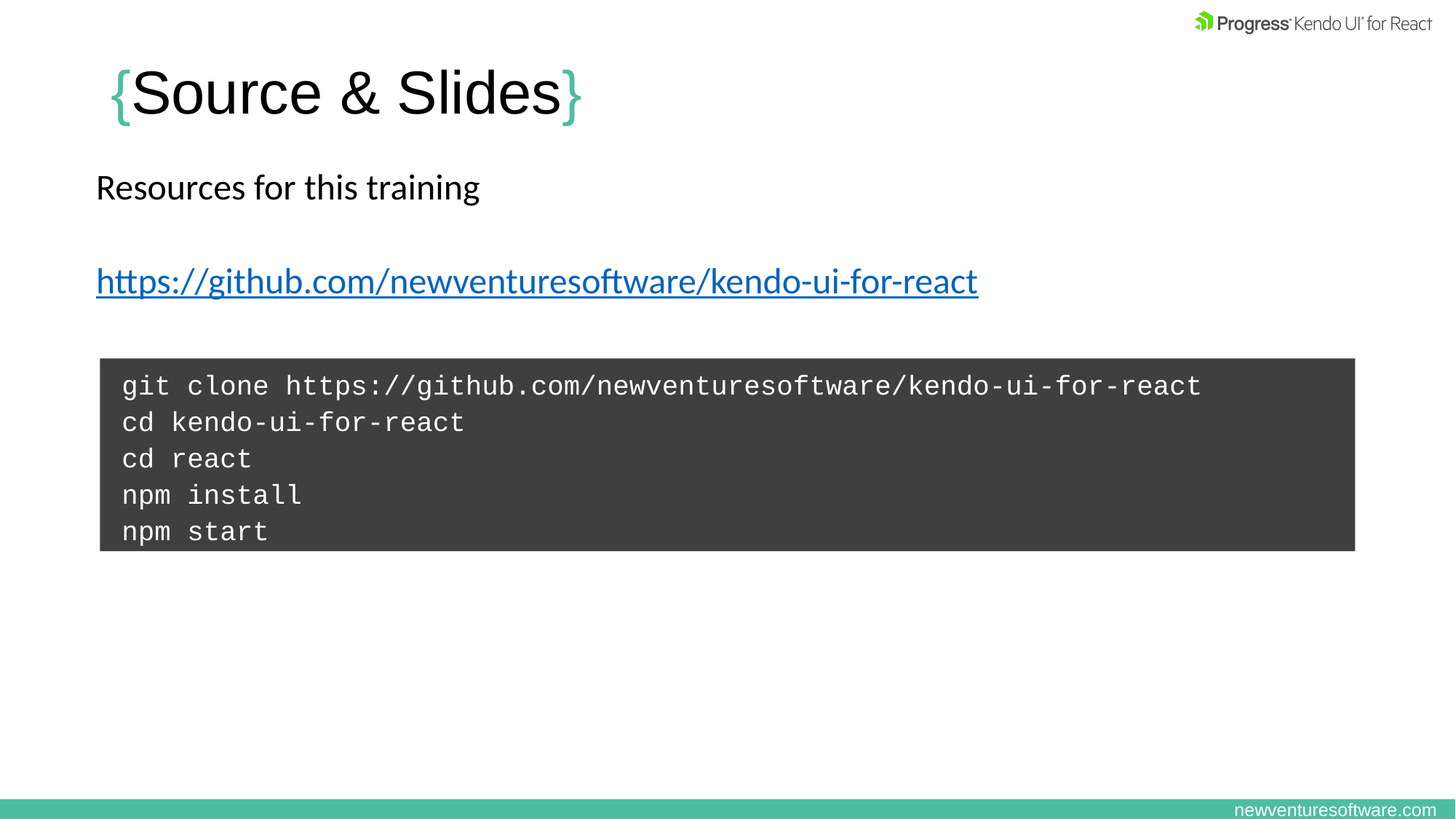

# {Source & Slides}
Resources for this training
https://github.com/newventuresoftware/kendo-ui-for-react

git clone https://github.com/newventuresoftware/kendo-ui-for-react
cd kendo-ui-for-react
cd react
npm install
npm start